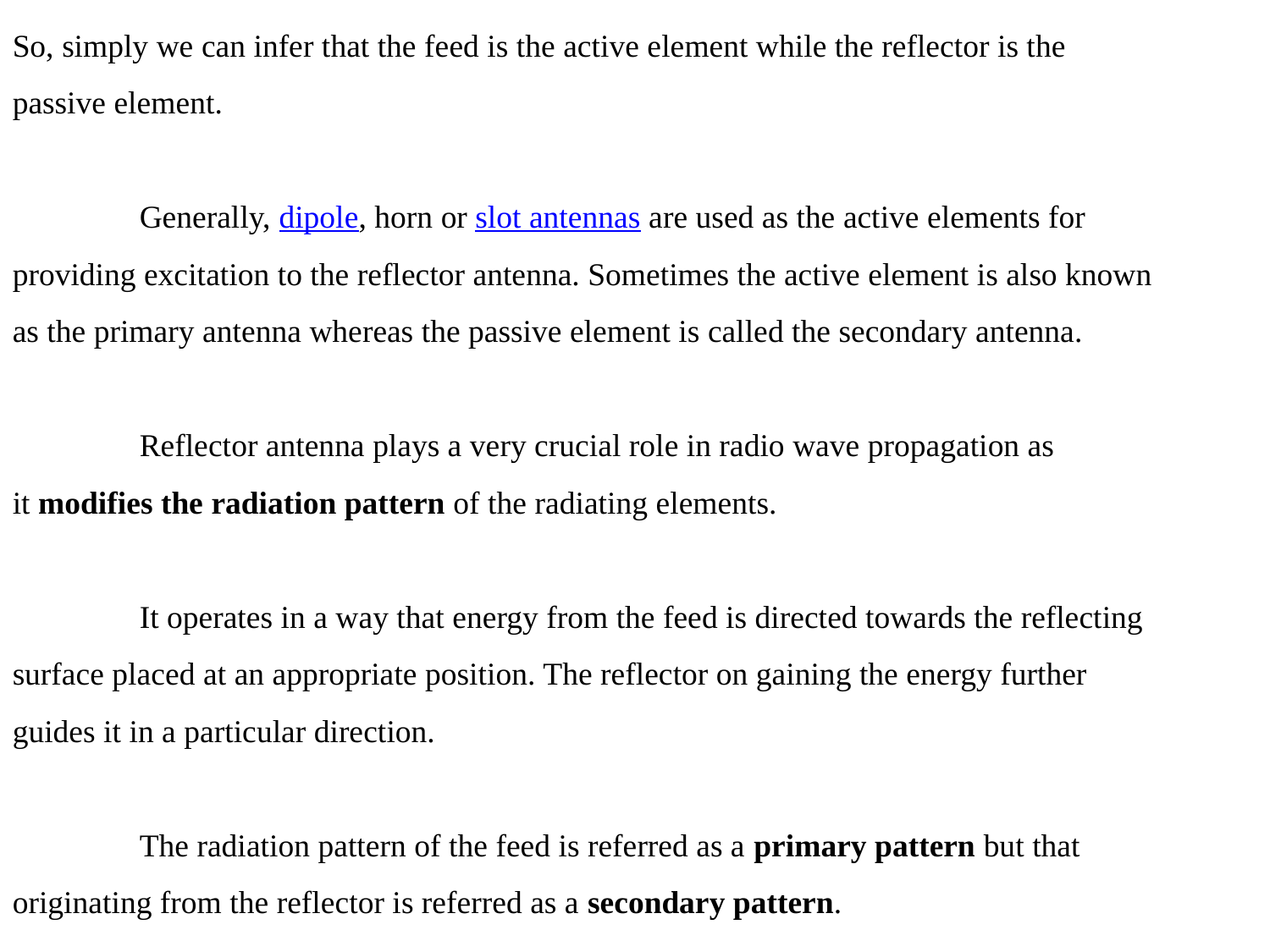

So, simply we can infer that the feed is the active element while the reflector is the passive element.

	Generally, dipole, horn or slot antennas are used as the active elements for providing excitation to the reflector antenna. Sometimes the active element is also known as the primary antenna whereas the passive element is called the secondary antenna.

	Reflector antenna plays a very crucial role in radio wave propagation as it modifies the radiation pattern of the radiating elements.

	It operates in a way that energy from the feed is directed towards the reflecting surface placed at an appropriate position. The reflector on gaining the energy further guides it in a particular direction.

	The radiation pattern of the feed is referred as a primary pattern but that originating from the reflector is referred as a secondary pattern.